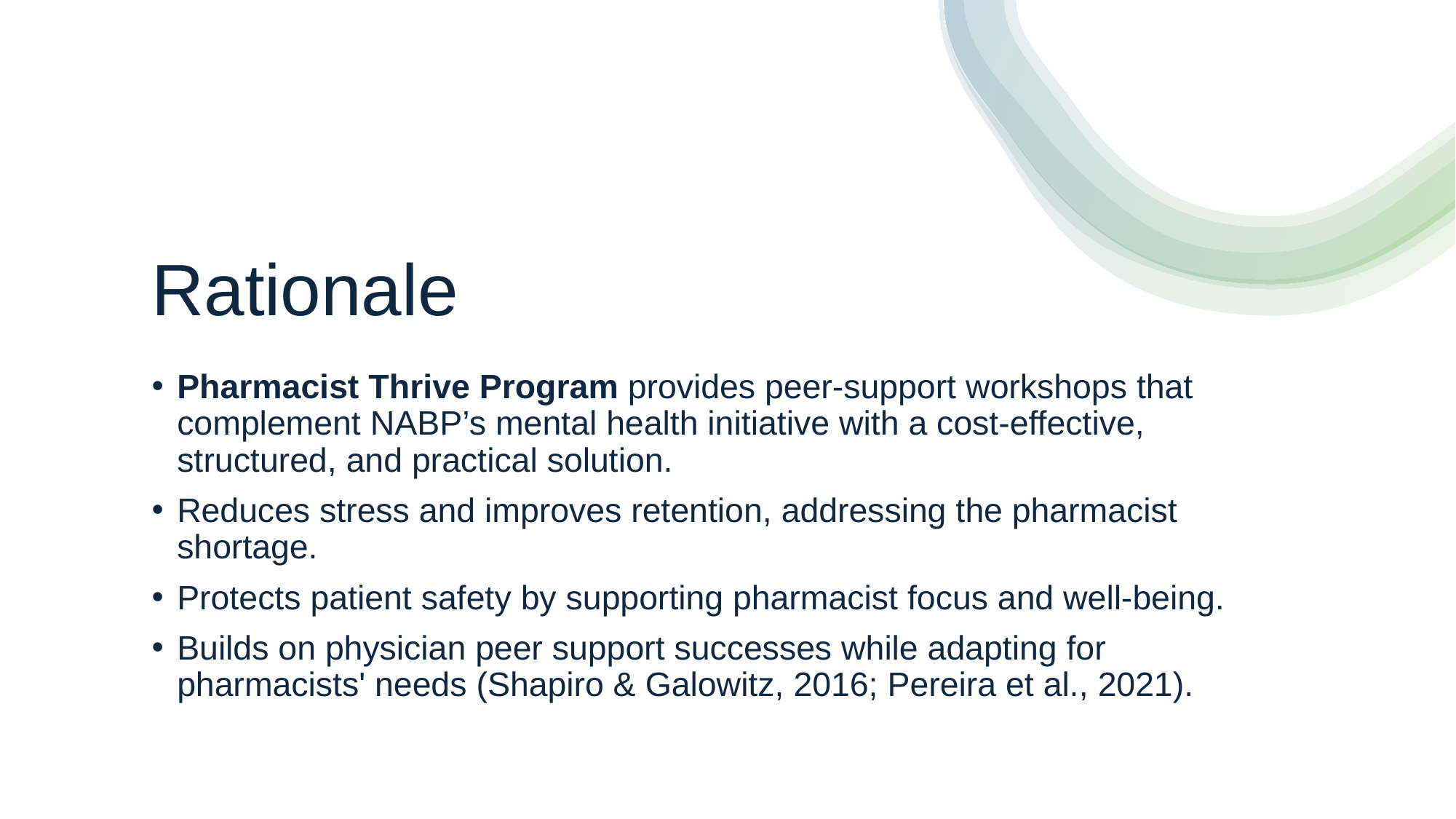

# Rationale
Pharmacist Thrive Program provides peer-support workshops that complement NABP’s mental health initiative with a cost-effective, structured, and practical solution.
Reduces stress and improves retention, addressing the pharmacist shortage.
Protects patient safety by supporting pharmacist focus and well-being.
Builds on physician peer support successes while adapting for pharmacists' needs (Shapiro & Galowitz, 2016; Pereira et al., 2021).